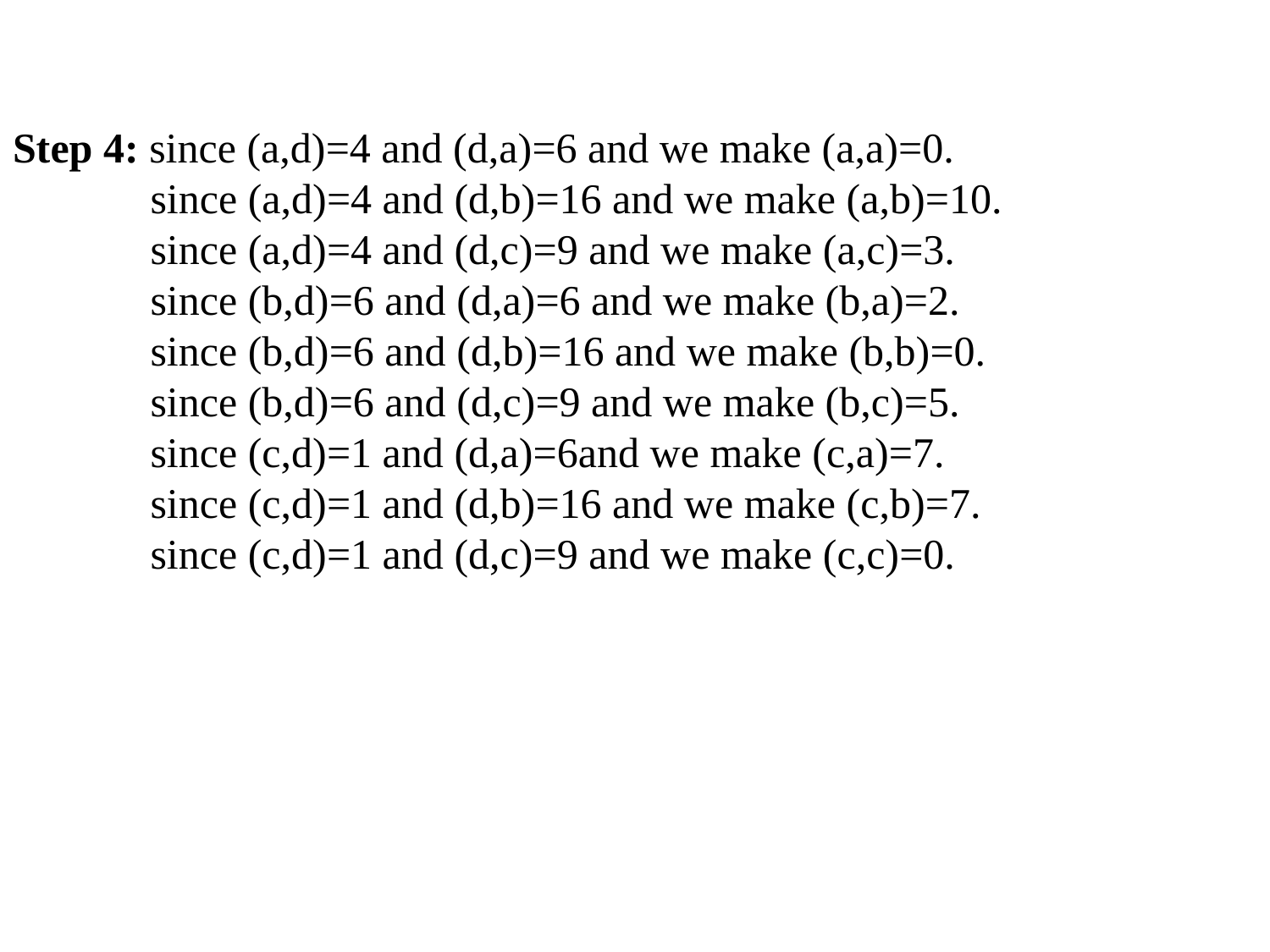

Step 4: since (a,d)=4 and (d,a)=6 and we make (a,a)=0.
             since (a,d)=4 and (d,b)=16 and we make (a,b)=10.
             since (a,d)=4 and (d,c)=9 and we make (a,c)=3.
             since (b,d)=6 and (d,a)=6 and we make (b,a)=2.
             since (b,d)=6 and (d,b)=16 and we make (b,b)=0.
             since (b,d)=6 and (d,c)=9 and we make (b,c)=5.
             since (c,d)=1 and (d,a)=6and we make (c,a)=7.
             since (c,d)=1 and (d,b)=16 and we make (c,b)=7.
             since (c,d)=1 and (d,c)=9 and we make (c,c)=0.